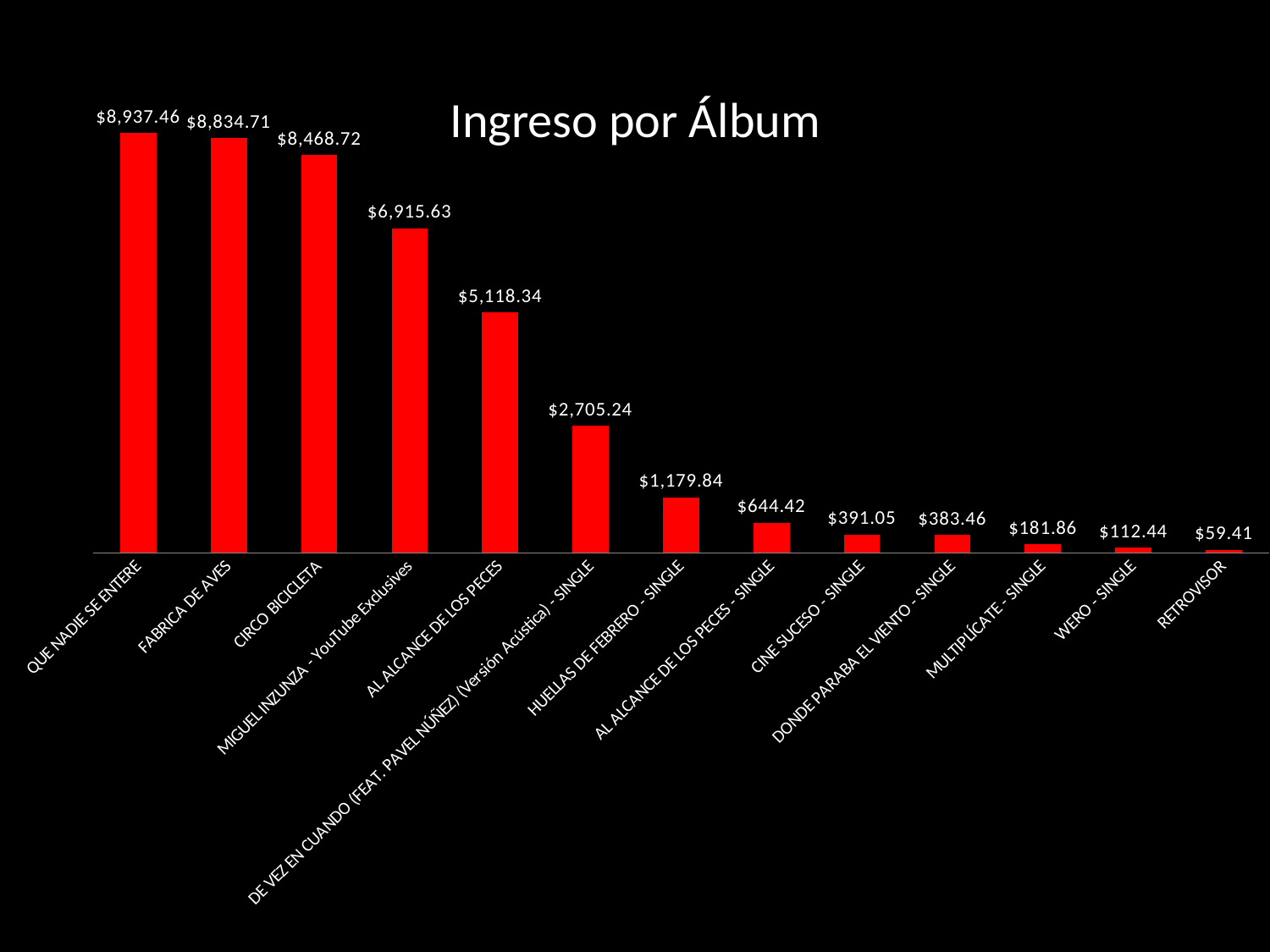

# Ingreso por Álbum

### Chart

| Category | Dinero |
|---|---|
| QUE NADIE SE ENTERE | 8937.461653075925 |
| FABRICA DE AVES | 8834.706124582279 |
| CIRCO BICICLETA | 8468.721108128648 |
| MIGUEL INZUNZA - YouTube Exclusives | 6915.625712031869 |
| AL ALCANCE DE LOS PECES | 5118.343878982687 |
| DE VEZ EN CUANDO (FEAT. PAVEL NÚÑEZ) (Versión Acústica) - SINGLE | 2705.2430567418996 |
| HUELLAS DE FEBRERO - SINGLE | 1179.8375354639174 |
| AL ALCANCE DE LOS PECES - SINGLE | 644.4175258068312 |
| CINE SUCESO - SINGLE | 391.049759686887 |
| DONDE PARABA EL VIENTO - SINGLE | 383.4614875143274 |
| MULTIPLÍCATE - SINGLE | 181.85947170820205 |
| WERO - SINGLE | 112.44464501768758 |
| RETROVISOR | 59.40747337305964 |